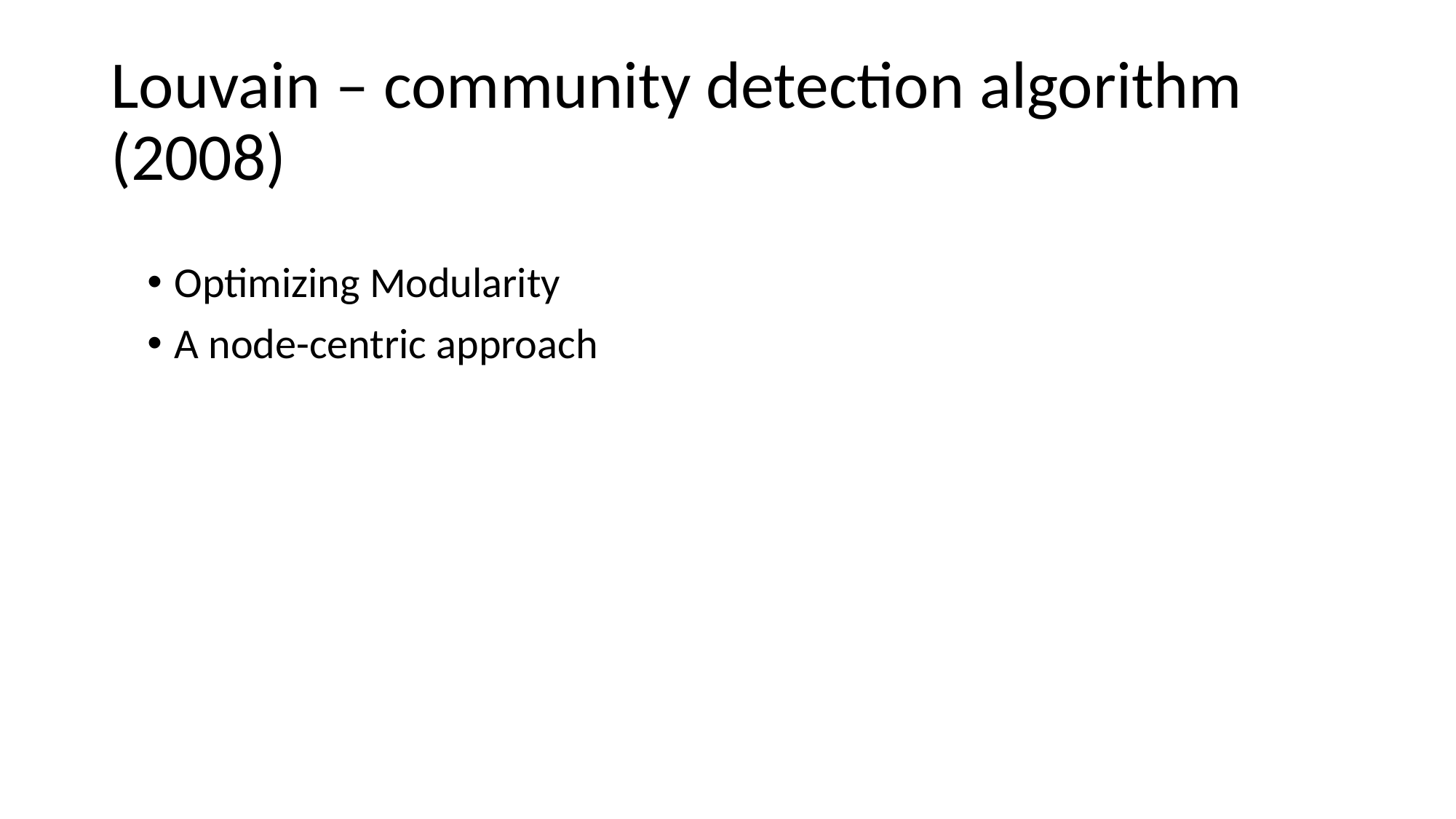

# Louvain – community detection algorithm (2008)
Optimizing Modularity
A node-centric approach